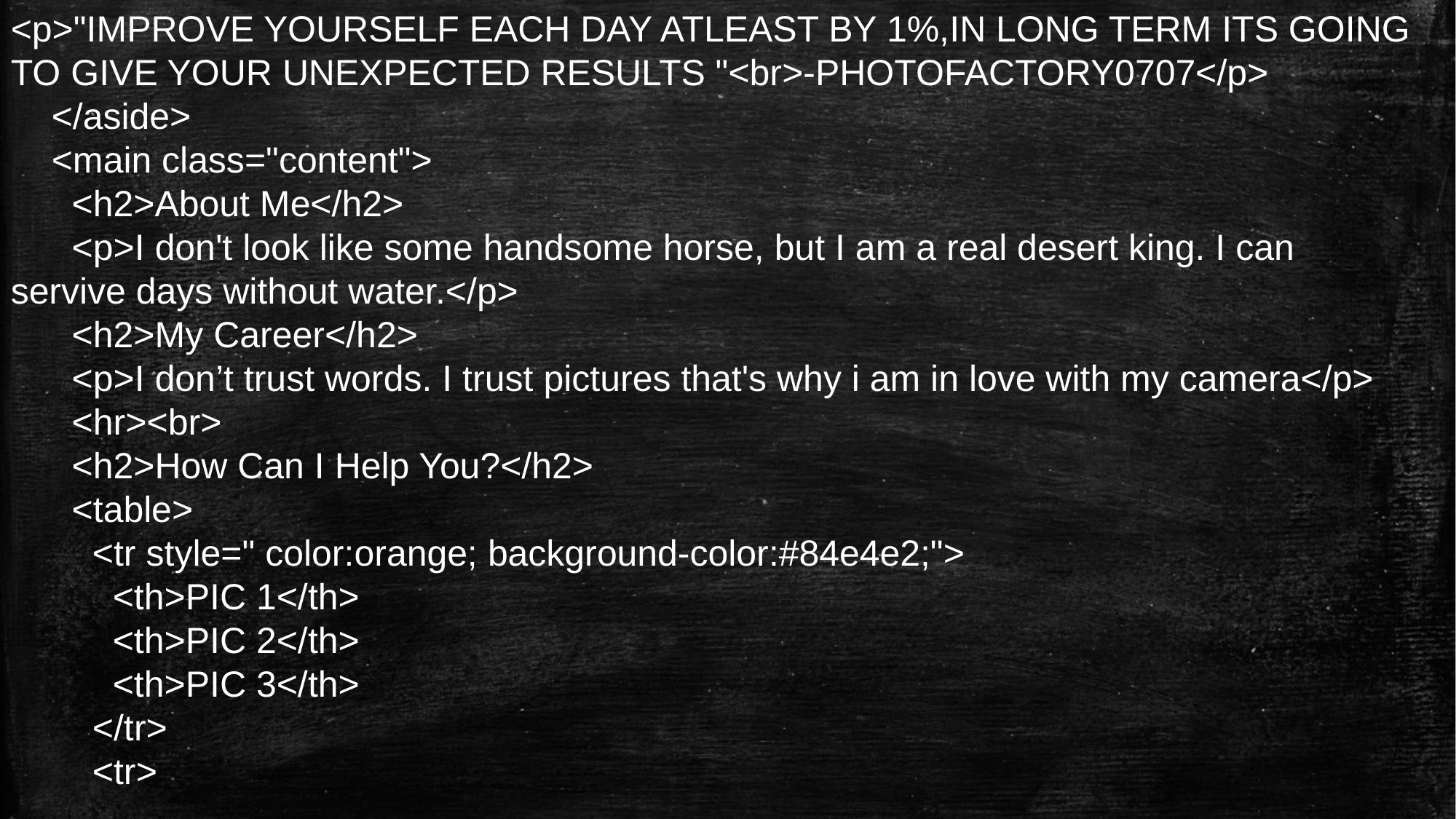

<p>"IMPROVE YOURSELF EACH DAY ATLEAST BY 1%,IN LONG TERM ITS GOING TO GIVE YOUR UNEXPECTED RESULTS "<br>-PHOTOFACTORY0707</p>
    </aside>
    <main class="content">
      <h2>About Me</h2>
      <p>I don't look like some handsome horse, but I am a real desert king. I can servive days without water.</p>
      <h2>My Career</h2>
      <p>I don’t trust words. I trust pictures that's why i am in love with my camera</p>
      <hr><br>
      <h2>How Can I Help You?</h2>
      <table>
        <tr style=" color:orange; background-color:#84e4e2;">
          <th>PIC 1</th>
          <th>PIC 2</th>
          <th>PIC 3</th>
        </tr>
        <tr>